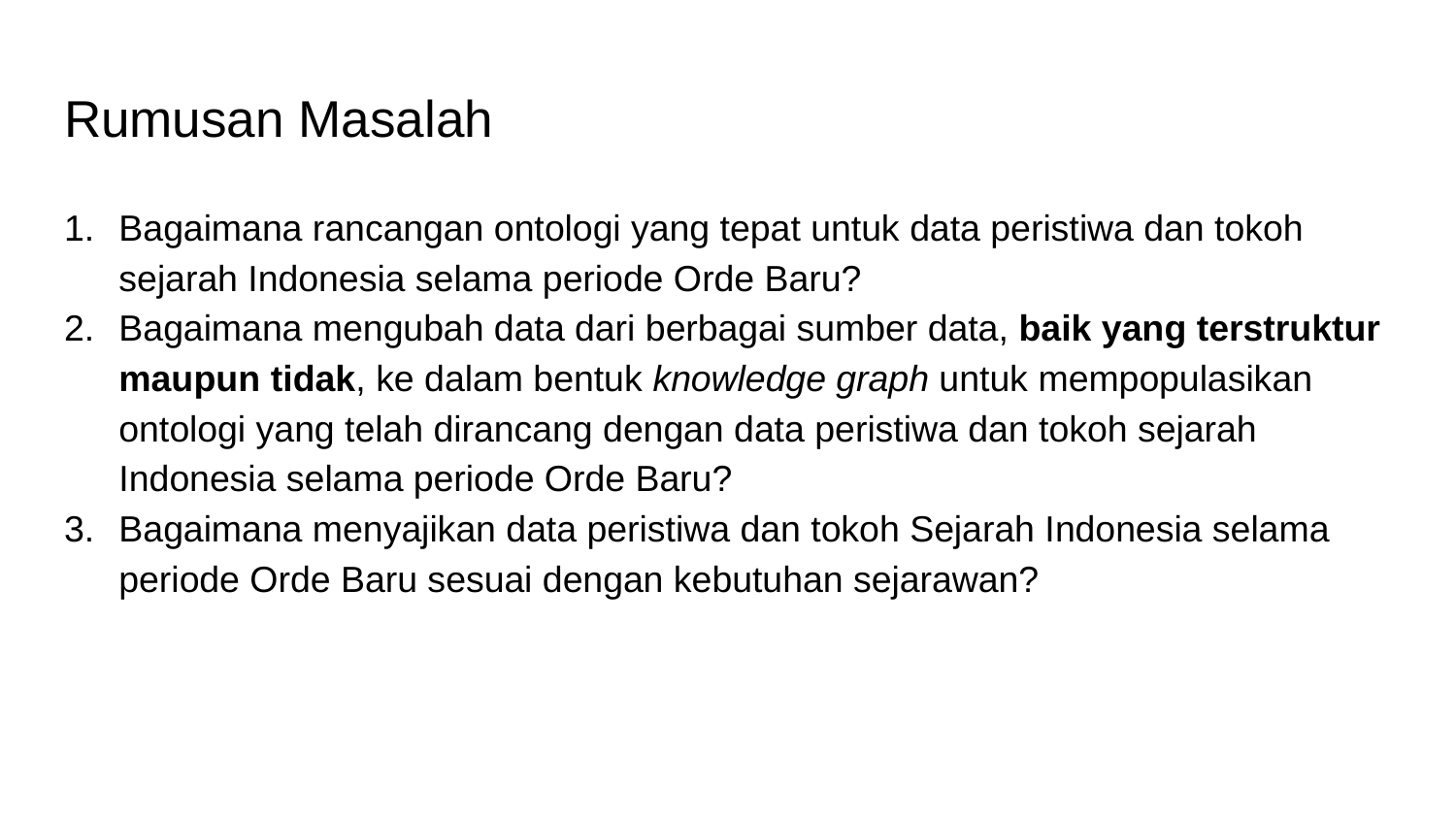

# Rumusan Masalah
Bagaimana rancangan ontologi yang tepat untuk data peristiwa dan tokoh sejarah Indonesia selama periode Orde Baru?
Bagaimana mengubah data dari berbagai sumber data, baik yang terstruktur maupun tidak, ke dalam bentuk knowledge graph untuk mempopulasikan ontologi yang telah dirancang dengan data peristiwa dan tokoh sejarah Indonesia selama periode Orde Baru?
Bagaimana menyajikan data peristiwa dan tokoh Sejarah Indonesia selama periode Orde Baru sesuai dengan kebutuhan sejarawan?